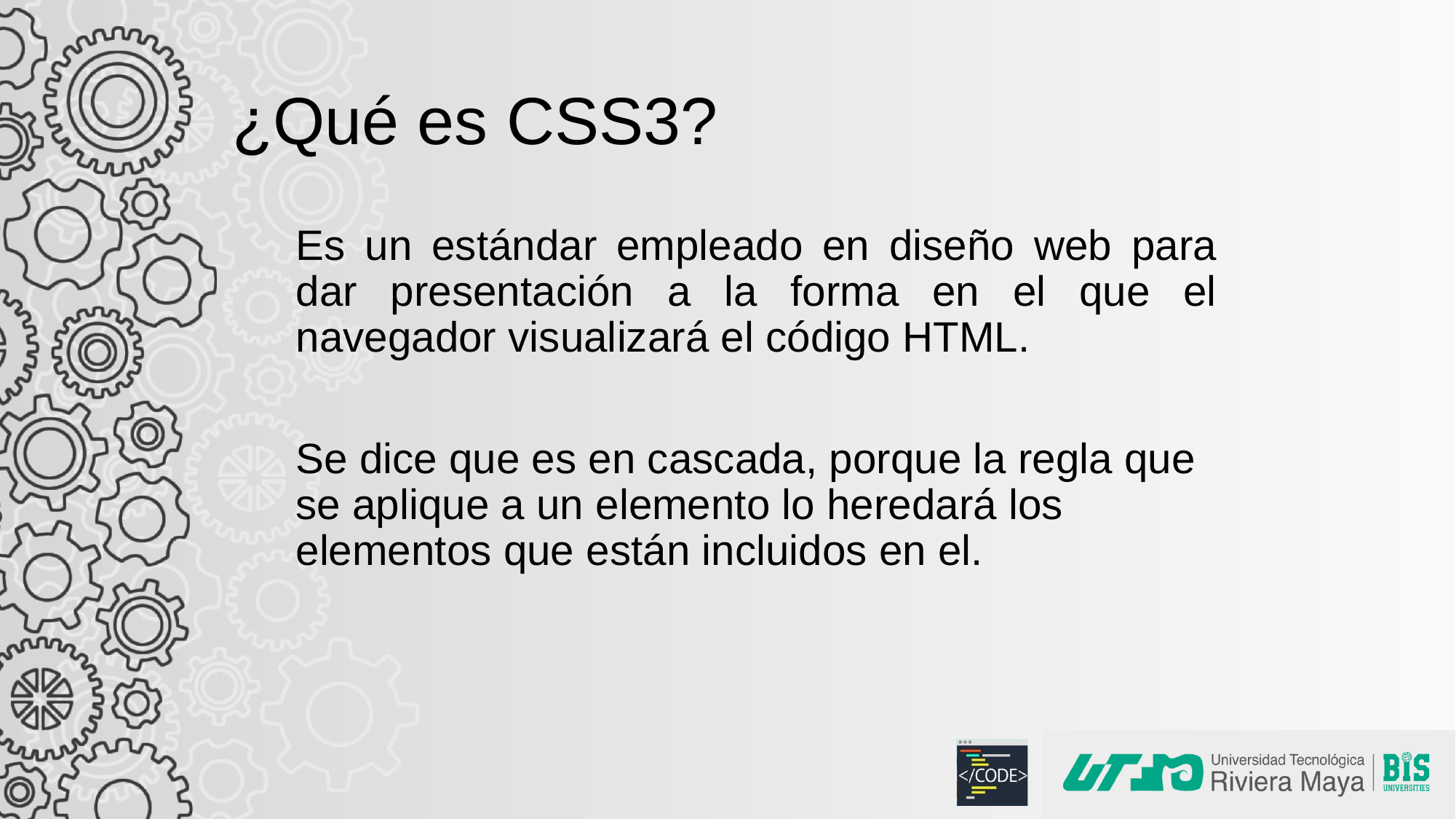

# ¿Qué es CSS3?
Es un estándar empleado en diseño web para dar presentación a la forma en el que el navegador visualizará el código HTML.

Se dice que es en cascada, porque la regla que se aplique a un elemento lo heredará los elementos que están incluidos en el.